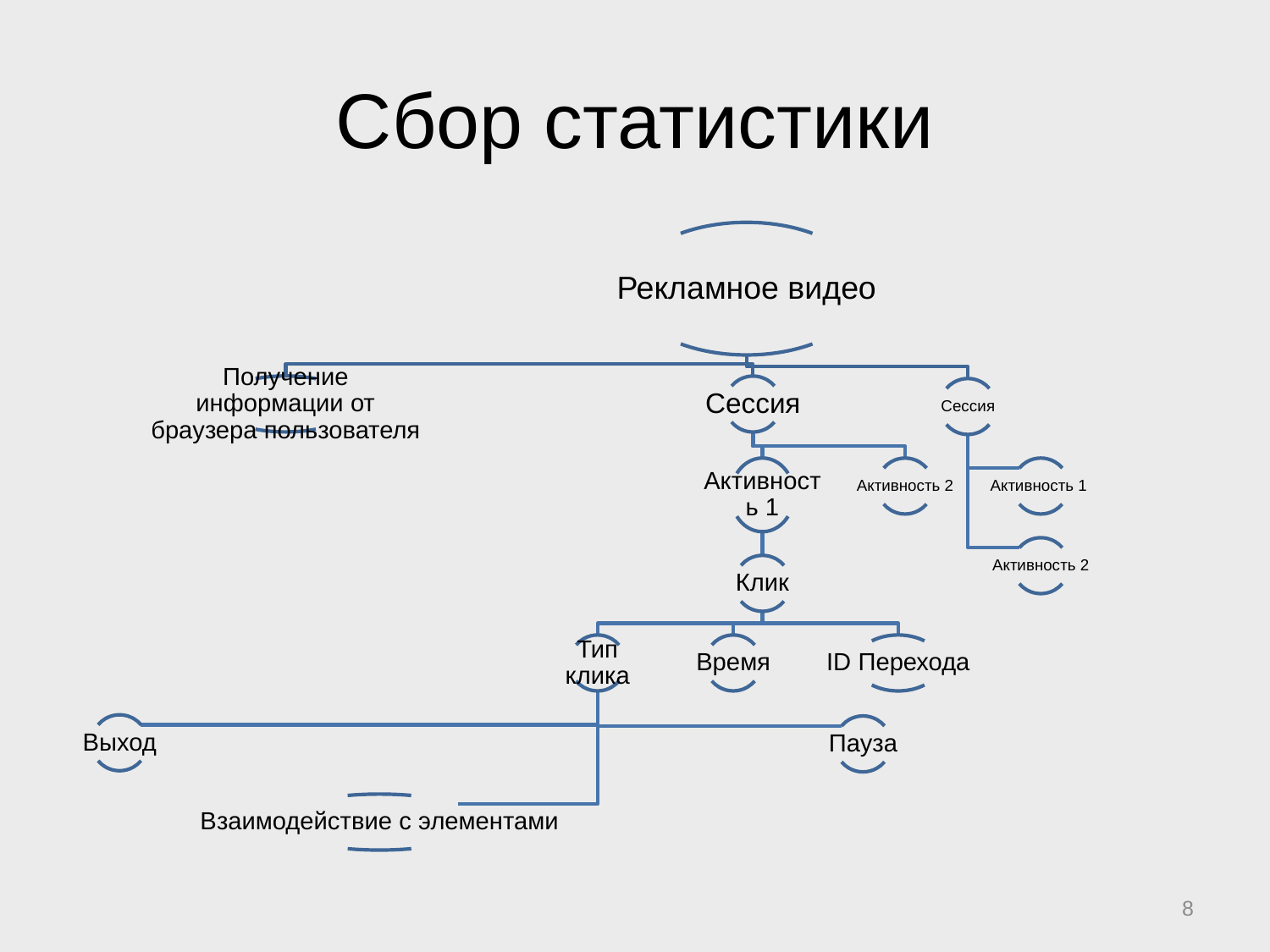

# Сбор статистики
Рекламное видео
Получение информации от браузера пользователя
Сессия
Активность 1
Клик
Тип клика
Выход
Пауза
Взаимодействие с элементами
Время
ID Перехода
Активность 2
Сессия
Активность 1
Активность 2
8